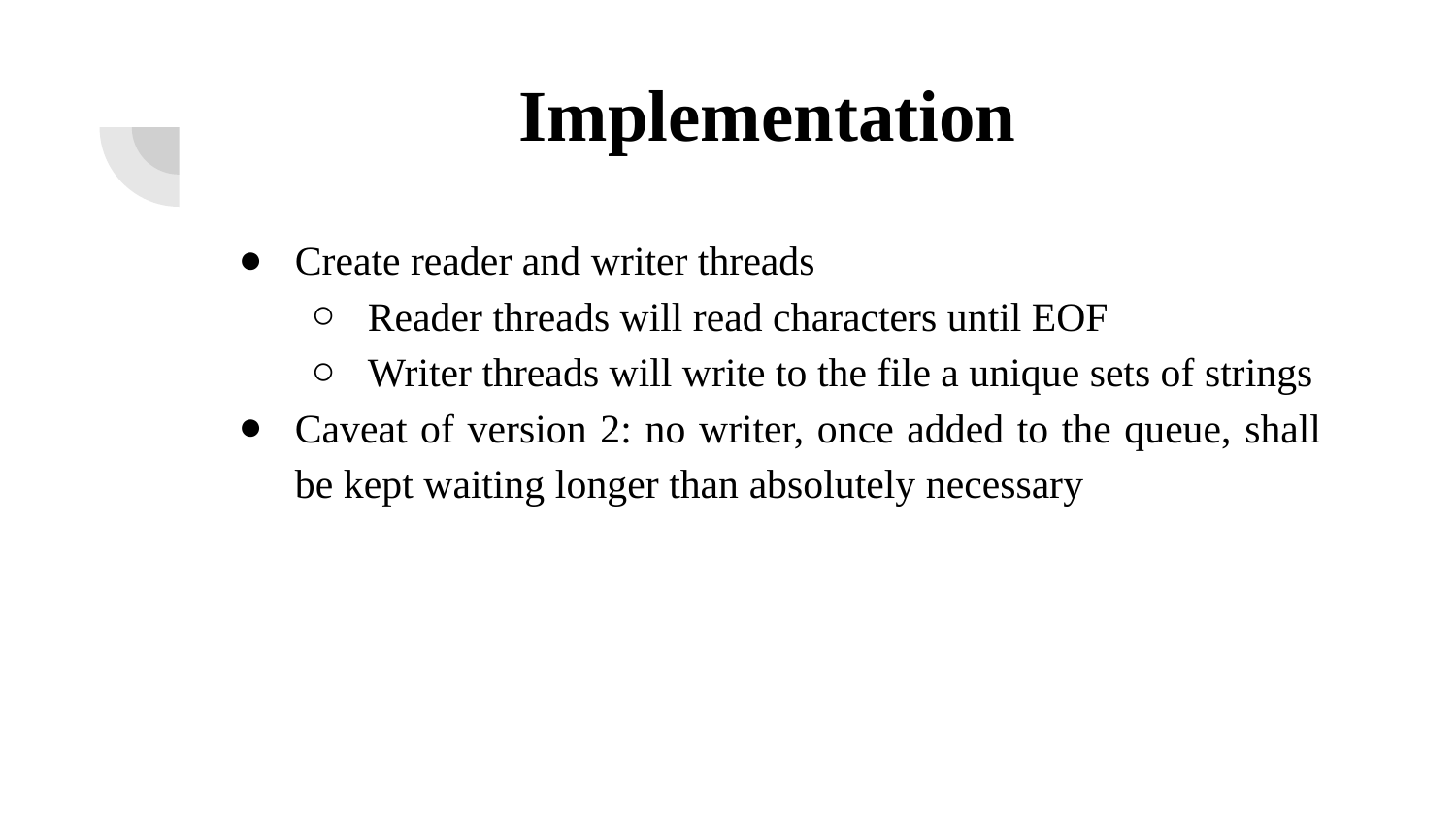

# Implementation
Create reader and writer threads
Reader threads will read characters until EOF
Writer threads will write to the file a unique sets of strings
Caveat of version 2: no writer, once added to the queue, shall be kept waiting longer than absolutely necessary